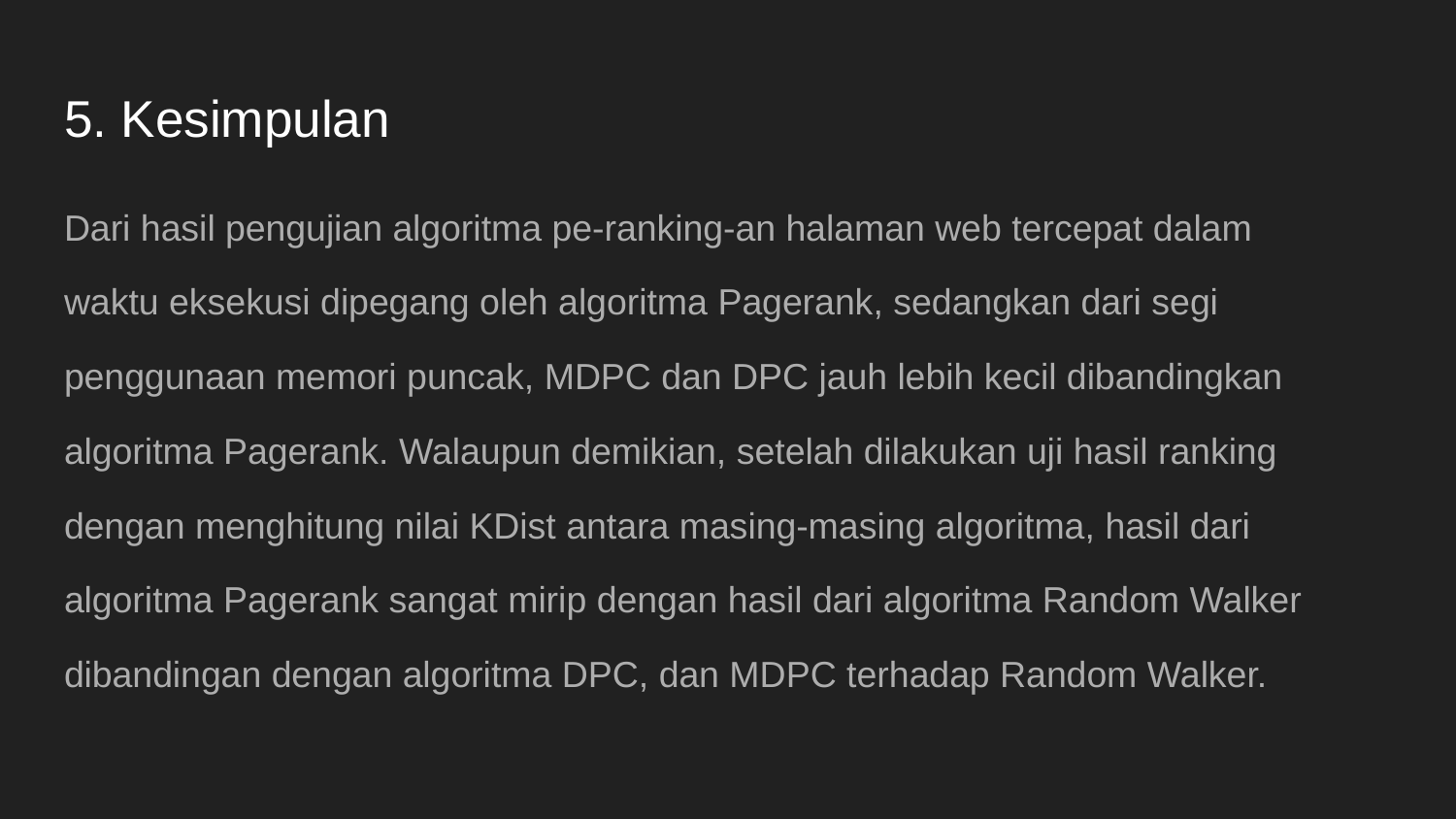

# 5. Kesimpulan
Dari hasil pengujian algoritma pe-ranking-an halaman web tercepat dalam
waktu eksekusi dipegang oleh algoritma Pagerank, sedangkan dari segi
penggunaan memori puncak, MDPC dan DPC jauh lebih kecil dibandingkan
algoritma Pagerank. Walaupun demikian, setelah dilakukan uji hasil ranking
dengan menghitung nilai KDist antara masing-masing algoritma, hasil dari
algoritma Pagerank sangat mirip dengan hasil dari algoritma Random Walker
dibandingan dengan algoritma DPC, dan MDPC terhadap Random Walker.